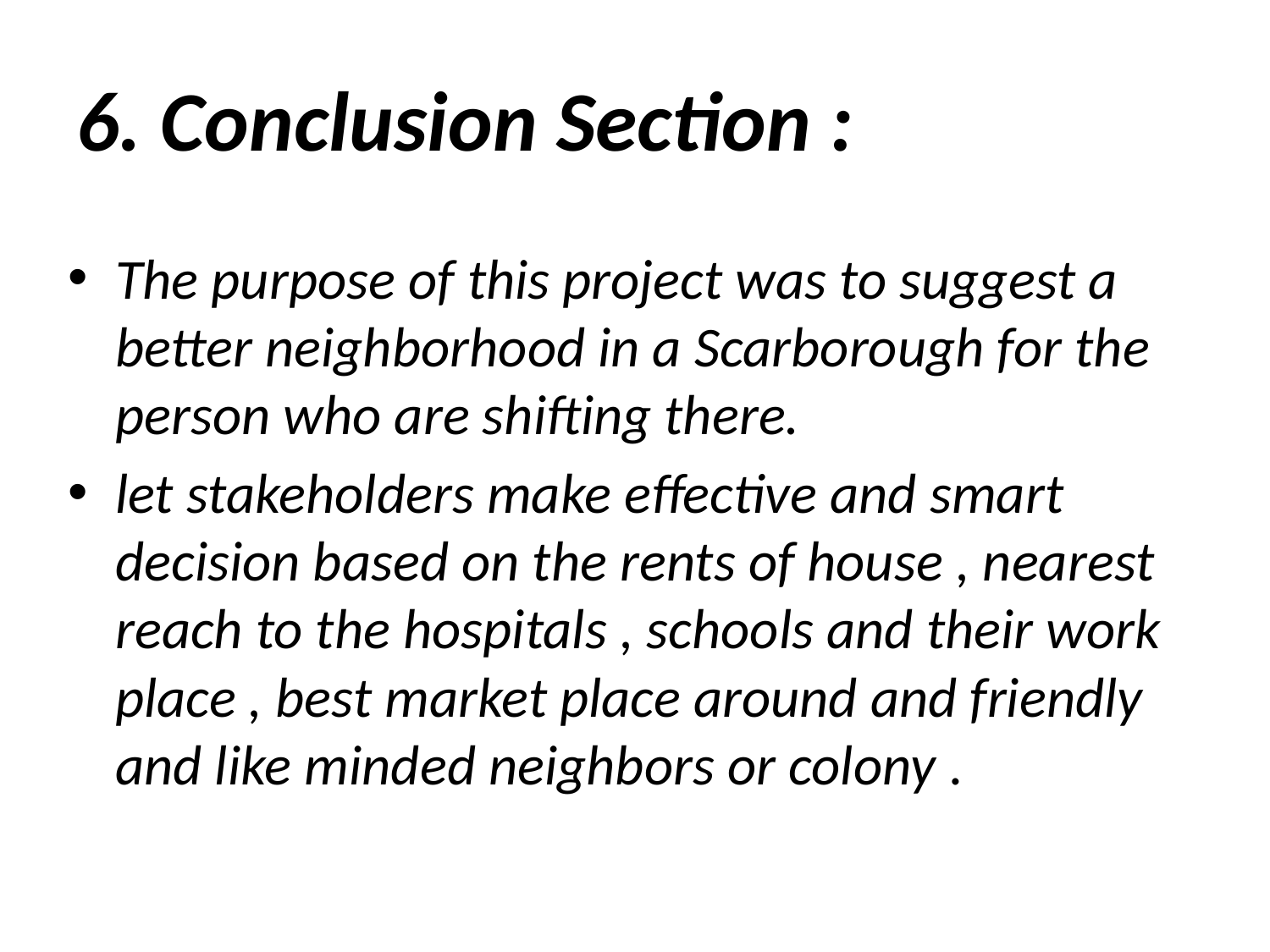

# 6. Conclusion Section :
The purpose of this project was to suggest a better neighborhood in a Scarborough for the person who are shifting there.
let stakeholders make effective and smart decision based on the rents of house , nearest reach to the hospitals , schools and their work place , best market place around and friendly and like minded neighbors or colony .